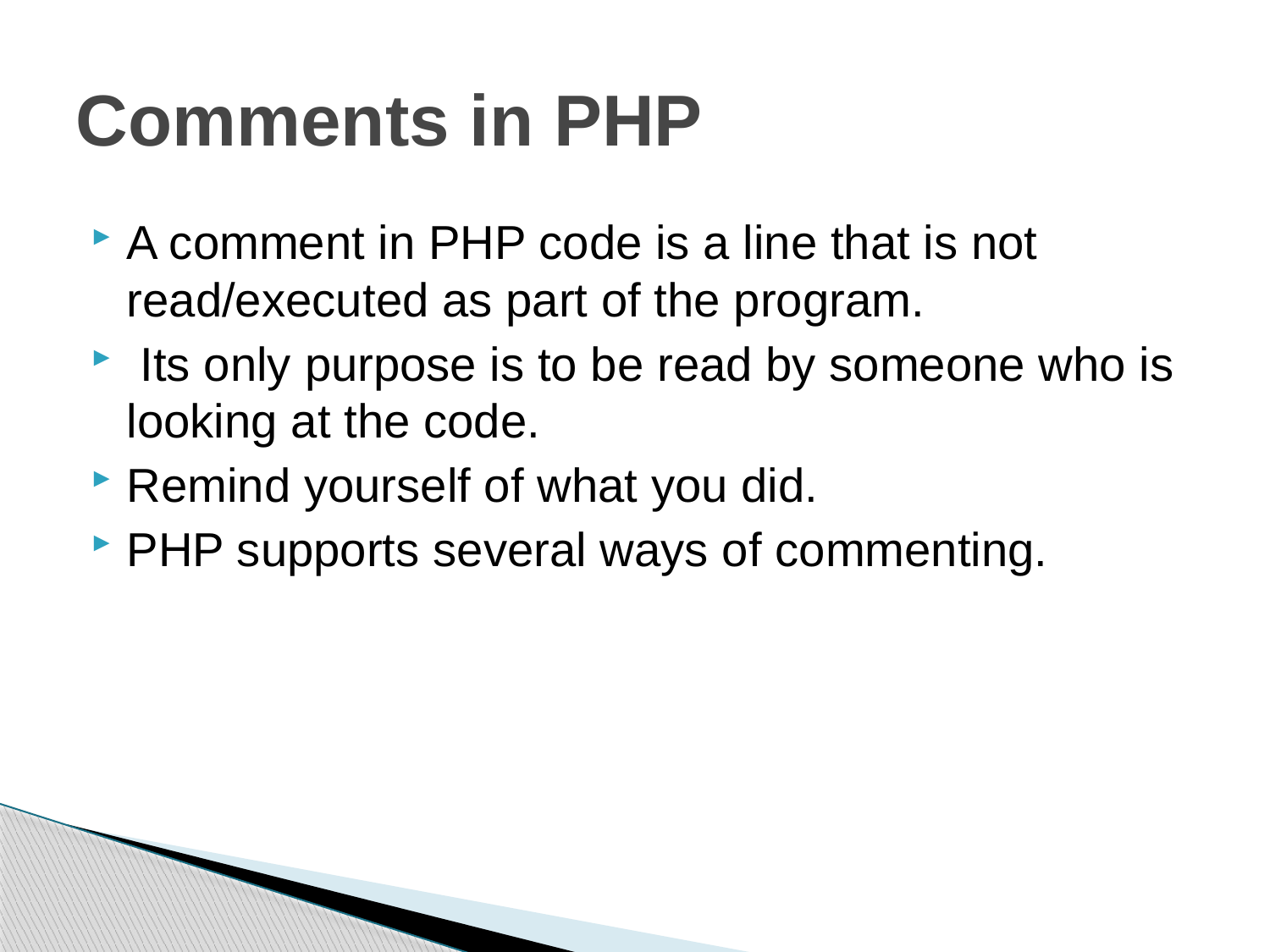

# Comments in PHP
A comment in PHP code is a line that is not read/executed as part of the program.
 Its only purpose is to be read by someone who is looking at the code.
Remind yourself of what you did.
PHP supports several ways of commenting.